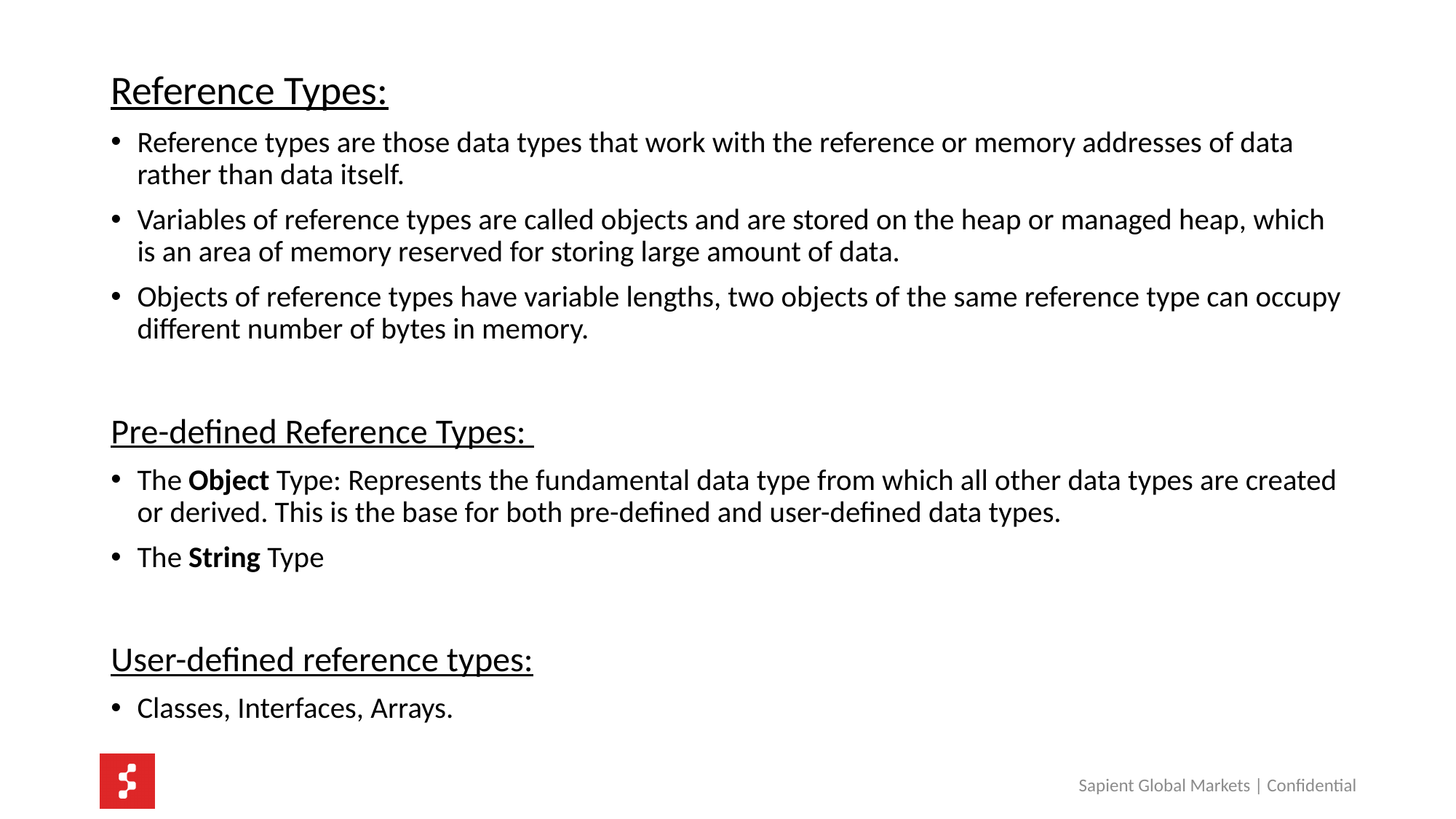

Reference Types:
Reference types are those data types that work with the reference or memory addresses of data rather than data itself.
Variables of reference types are called objects and are stored on the heap or managed heap, which is an area of memory reserved for storing large amount of data.
Objects of reference types have variable lengths, two objects of the same reference type can occupy different number of bytes in memory.

Pre-defined Reference Types:
The Object Type: Represents the fundamental data type from which all other data types are created or derived. This is the base for both pre-defined and user-defined data types.
The String Type

User-defined reference types:
Classes, Interfaces, Arrays.

Sapient Global Markets | Confidential